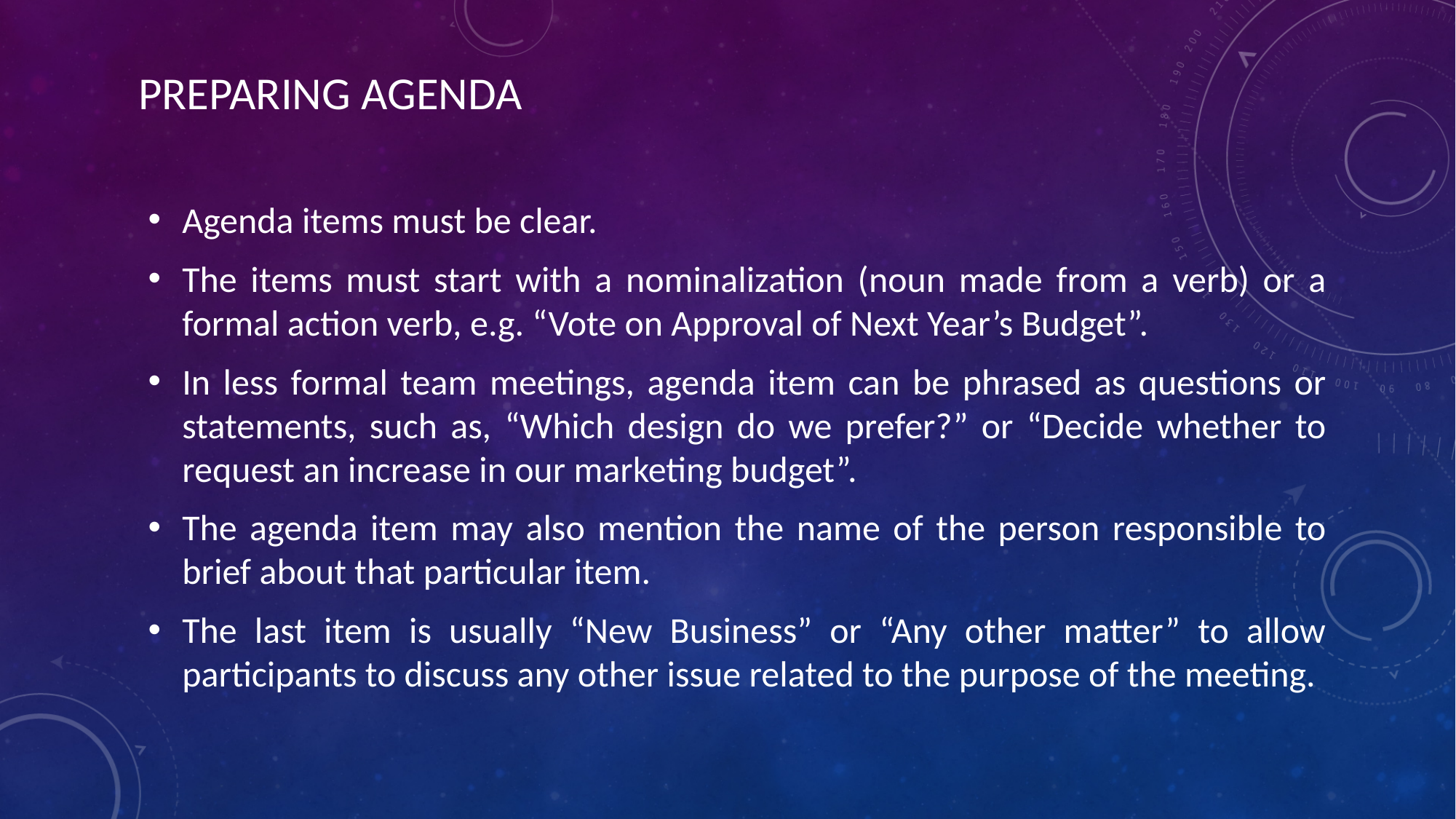

# Preparing agenda
Agenda items must be clear.
The items must start with a nominalization (noun made from a verb) or a formal action verb, e.g. “Vote on Approval of Next Year’s Budget”.
In less formal team meetings, agenda item can be phrased as questions or statements, such as, “Which design do we prefer?” or “Decide whether to request an increase in our marketing budget”.
The agenda item may also mention the name of the person responsible to brief about that particular item.
The last item is usually “New Business” or “Any other matter” to allow participants to discuss any other issue related to the purpose of the meeting.